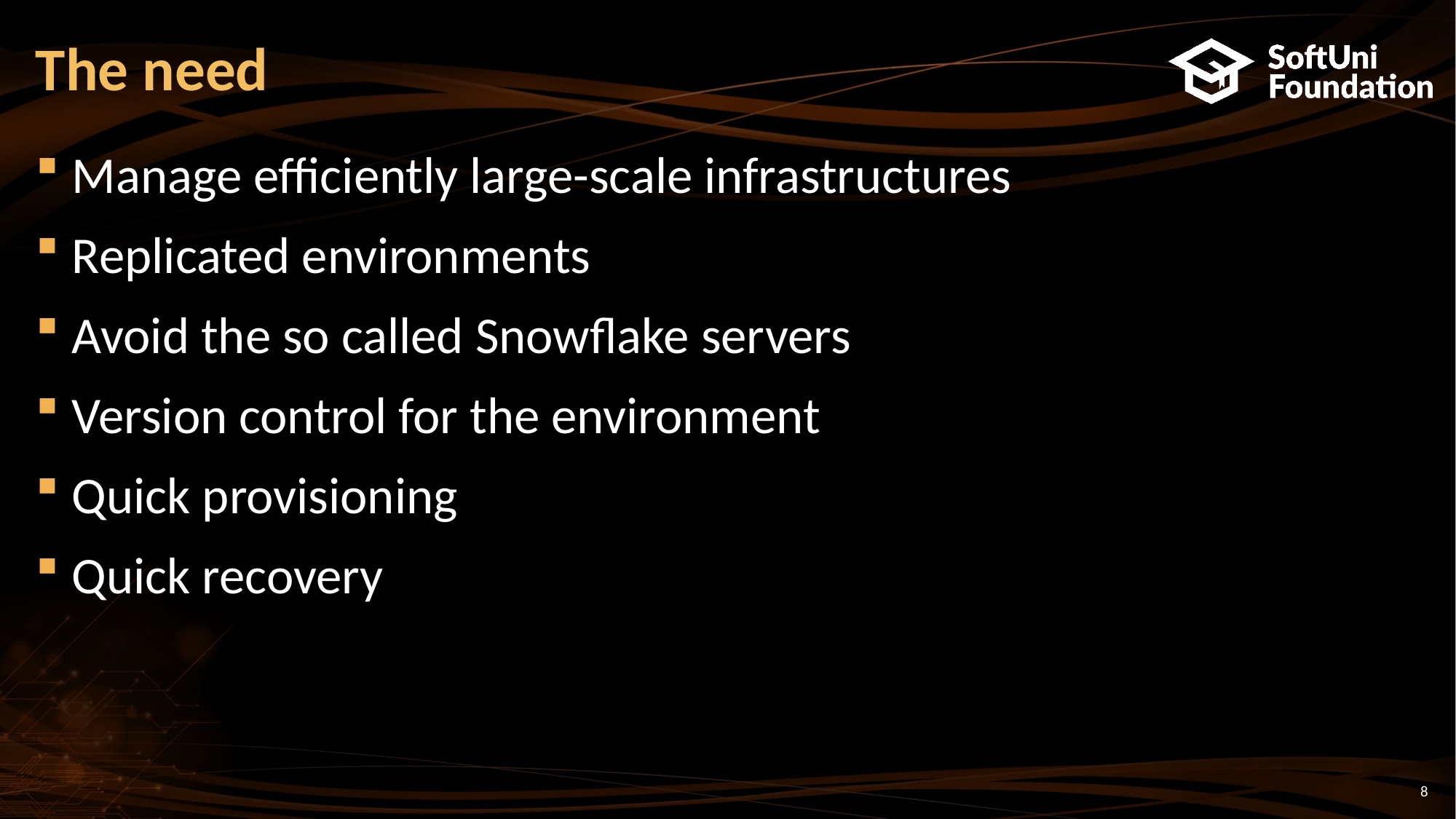

# The need
Manage efficiently large-scale infrastructures
Replicated environments
Avoid the so called Snowflake servers
Version control for the environment
Quick provisioning
Quick recovery
8